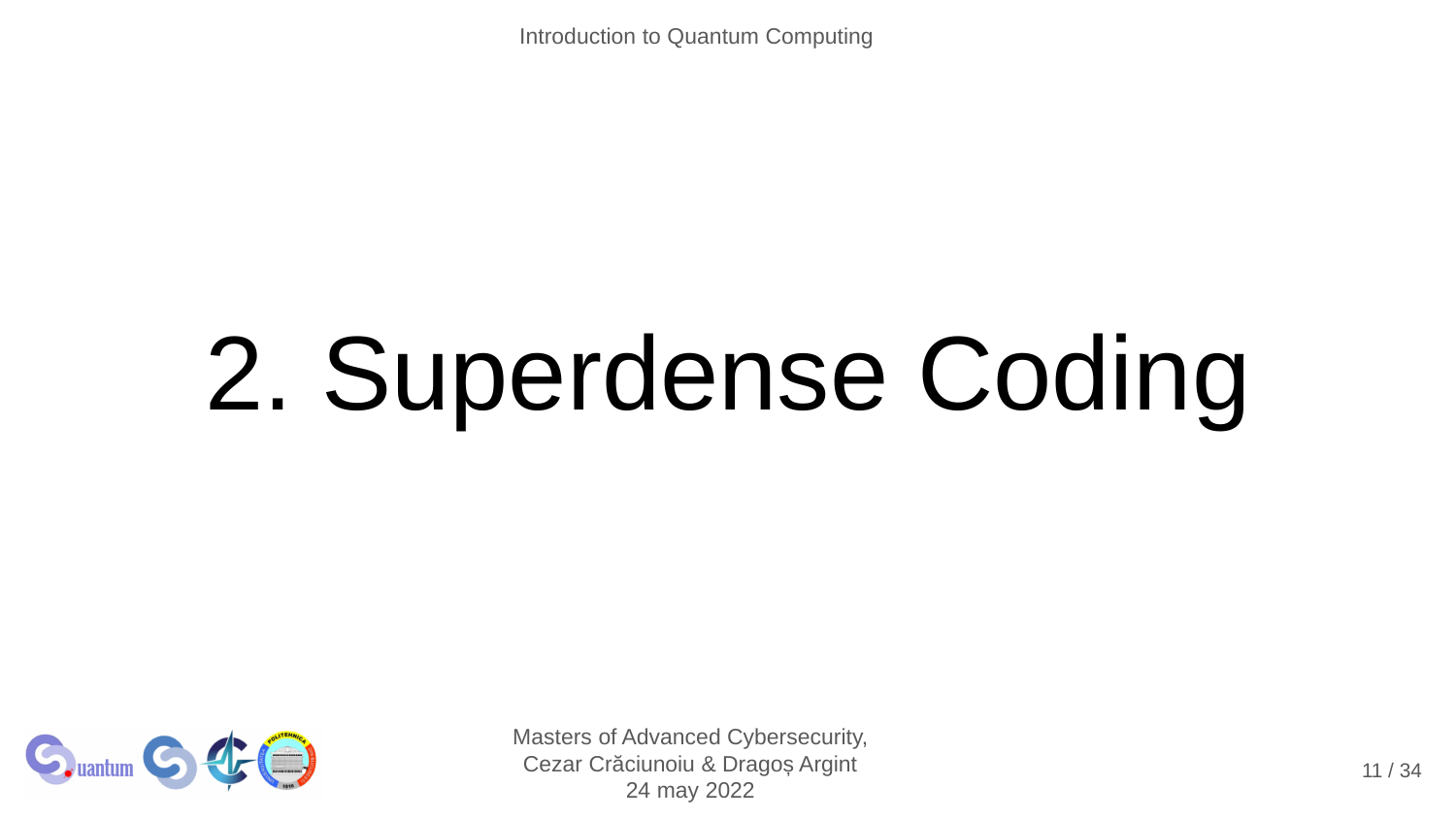

# 2. Superdense Coding
11 / 34